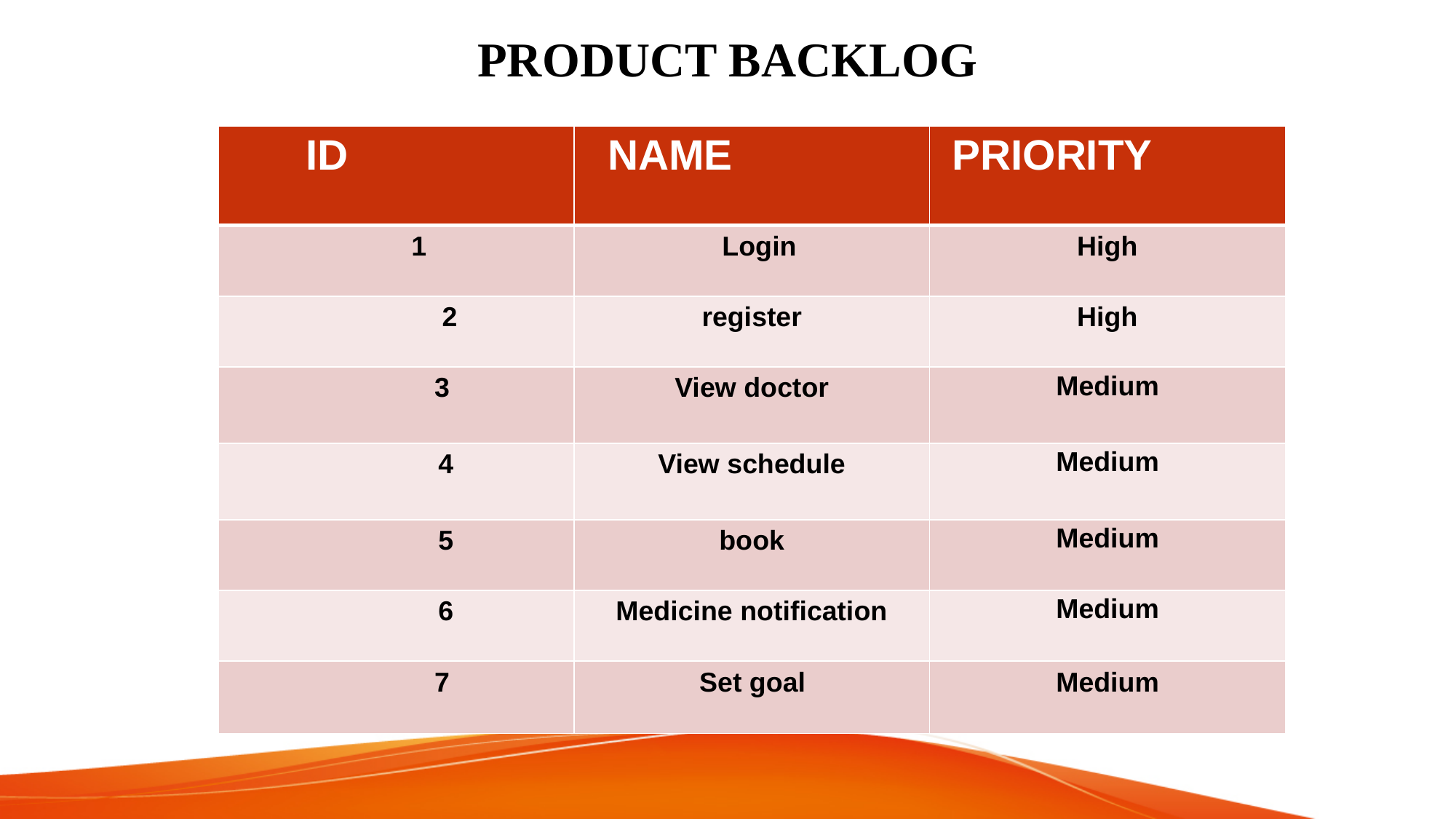

# PRODUCT BACKLOG
| ID | NAME | PRIORITY |
| --- | --- | --- |
| 1 | Login | High |
| 2 | register | High |
| 3 | View doctor | Medium |
| 4 | View schedule | Medium |
| 5 | book | Medium |
| 6 | Medicine notification | Medium |
| 7 | Set goal | Medium |